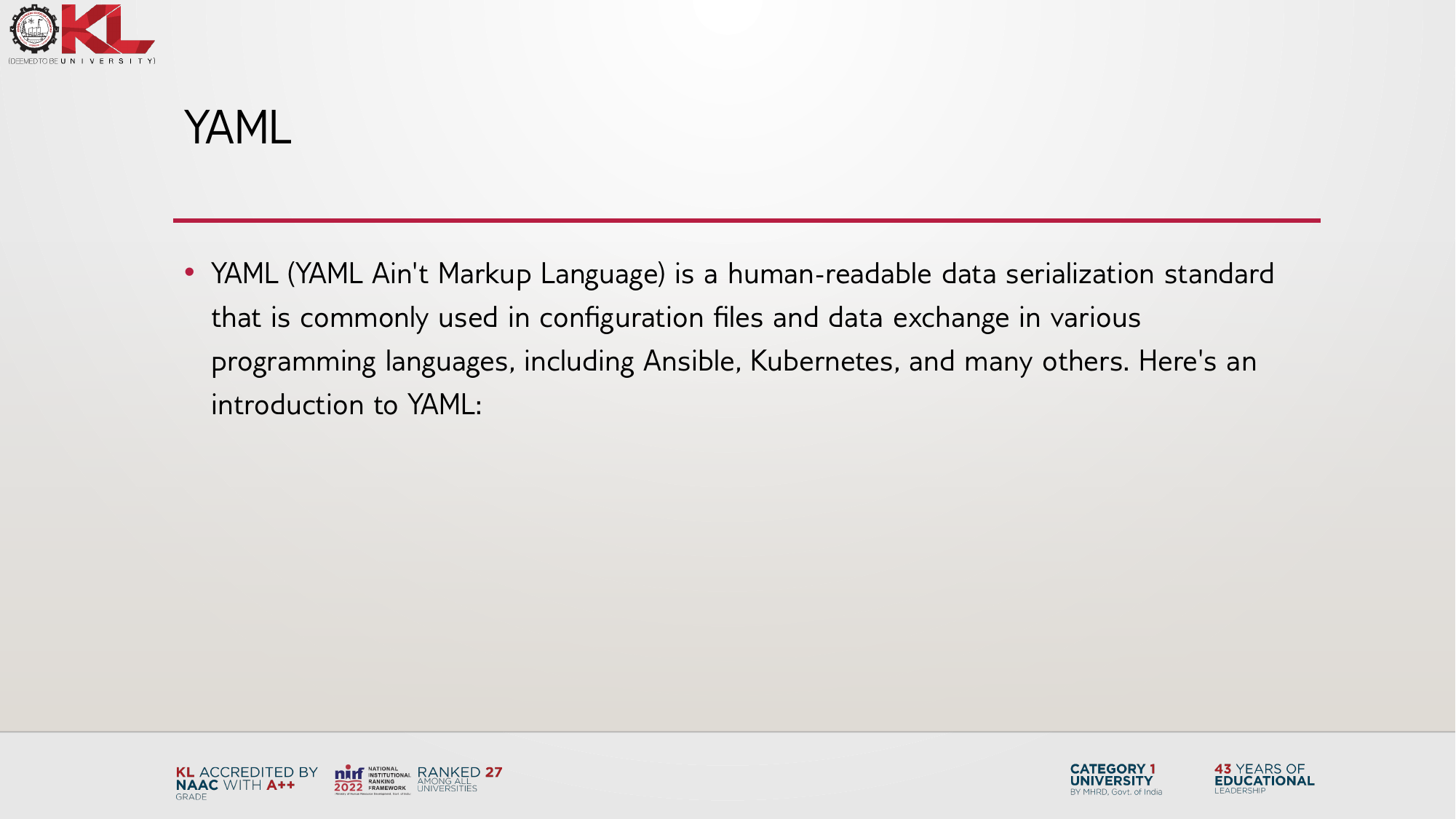

# YAML
YAML (YAML Ain't Markup Language) is a human-readable data serialization standard that is commonly used in configuration files and data exchange in various programming languages, including Ansible, Kubernetes, and many others. Here's an introduction to YAML: